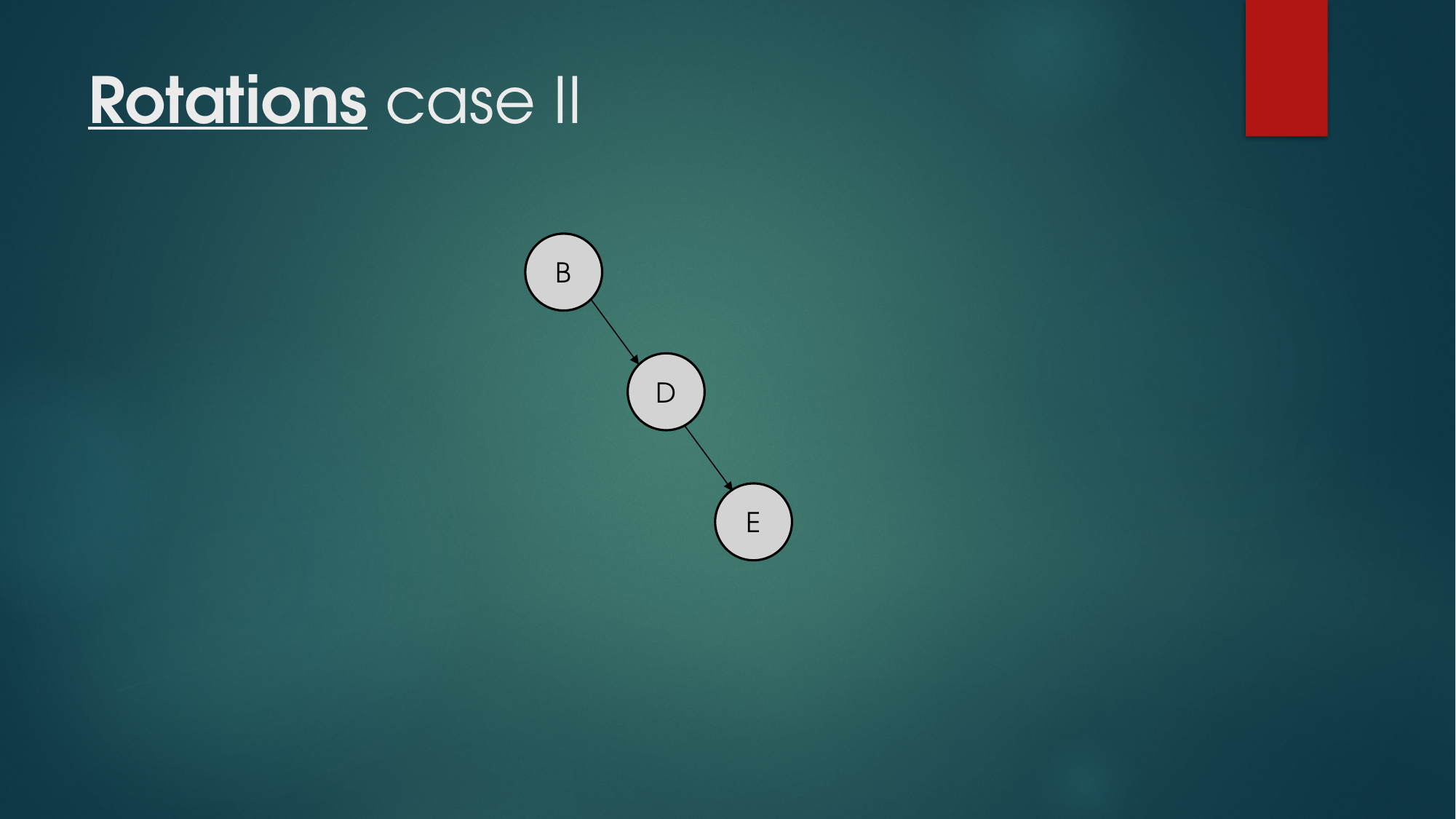

# Rotations case II
B
D
E